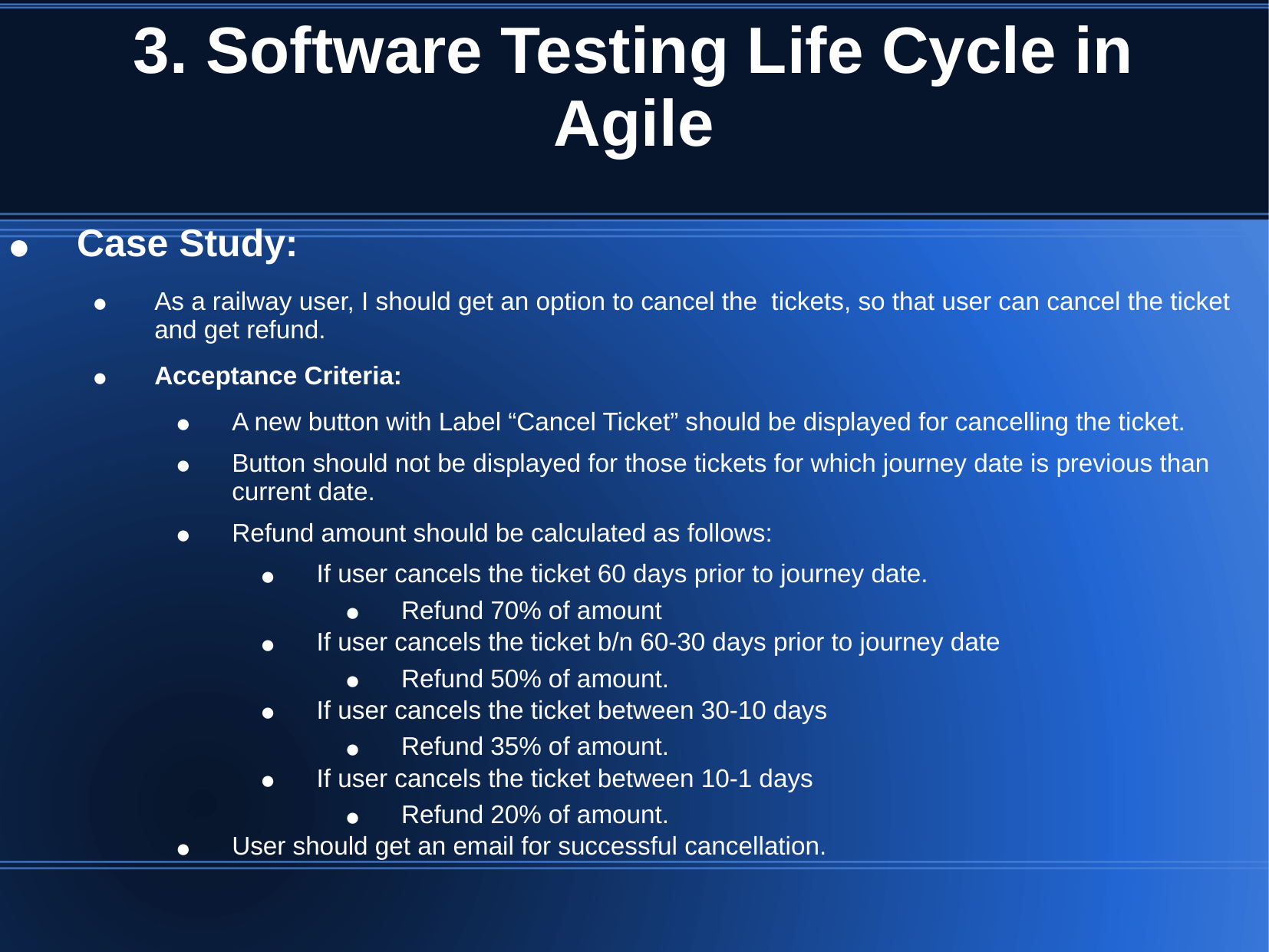

# 3. Software Testing Life Cycle in Agile
Case Study:
As a railway user, I should get an option to cancel the  tickets, so that user can cancel the ticket and get refund.
Acceptance Criteria:
A new button with Label “Cancel Ticket” should be displayed for cancelling the ticket.
Button should not be displayed for those tickets for which journey date is previous than current date.
Refund amount should be calculated as follows:
If user cancels the ticket 60 days prior to journey date.
Refund 70% of amount
If user cancels the ticket b/n 60-30 days prior to journey date
Refund 50% of amount.
If user cancels the ticket between 30-10 days
Refund 35% of amount.
If user cancels the ticket between 10-1 days
Refund 20% of amount.
User should get an email for successful cancellation.